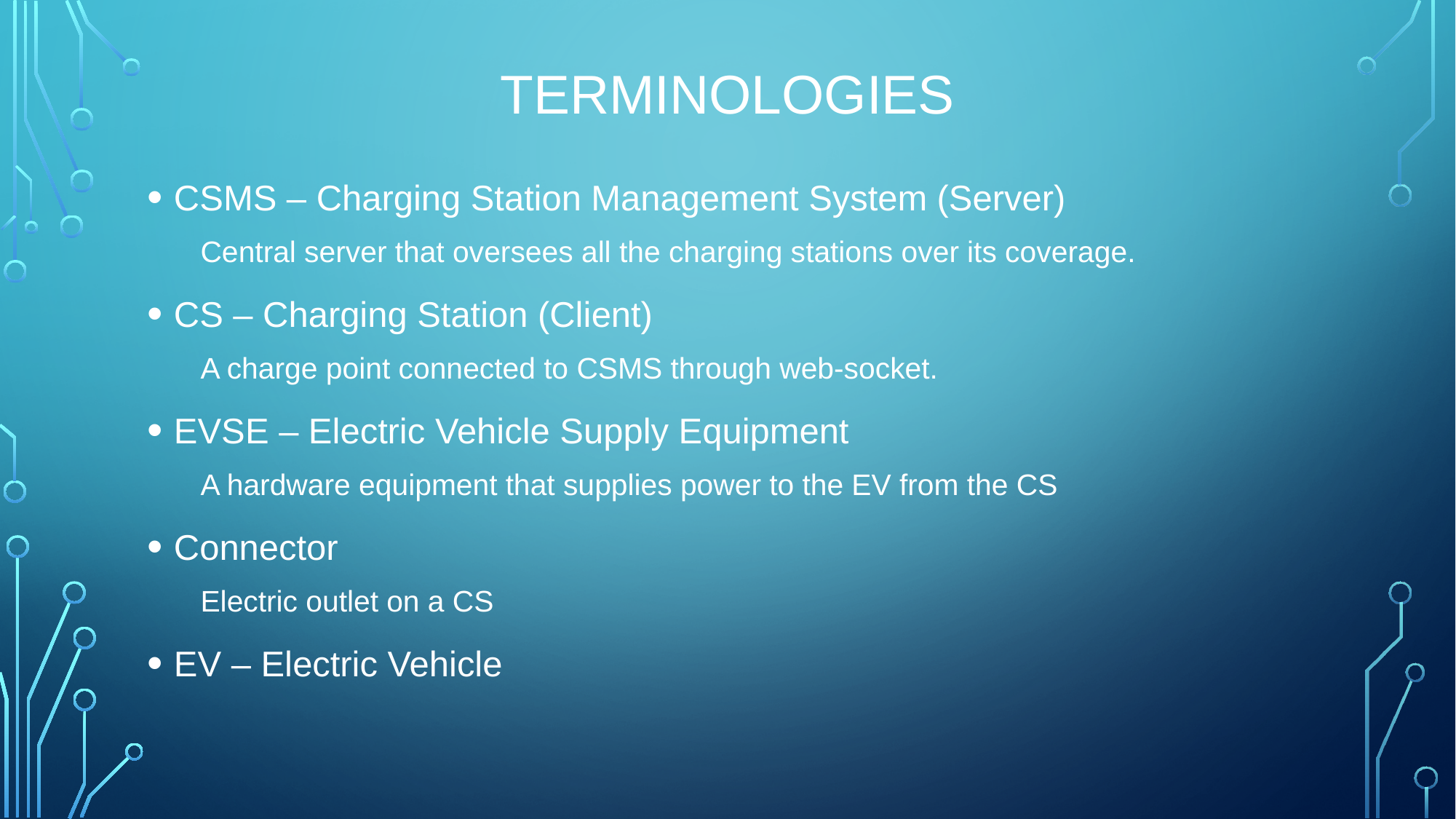

# terminologies
CSMS – Charging Station Management System (Server)
Central server that oversees all the charging stations over its coverage.
CS – Charging Station (Client)
A charge point connected to CSMS through web-socket.
EVSE – Electric Vehicle Supply Equipment
A hardware equipment that supplies power to the EV from the CS
Connector
Electric outlet on a CS
EV – Electric Vehicle